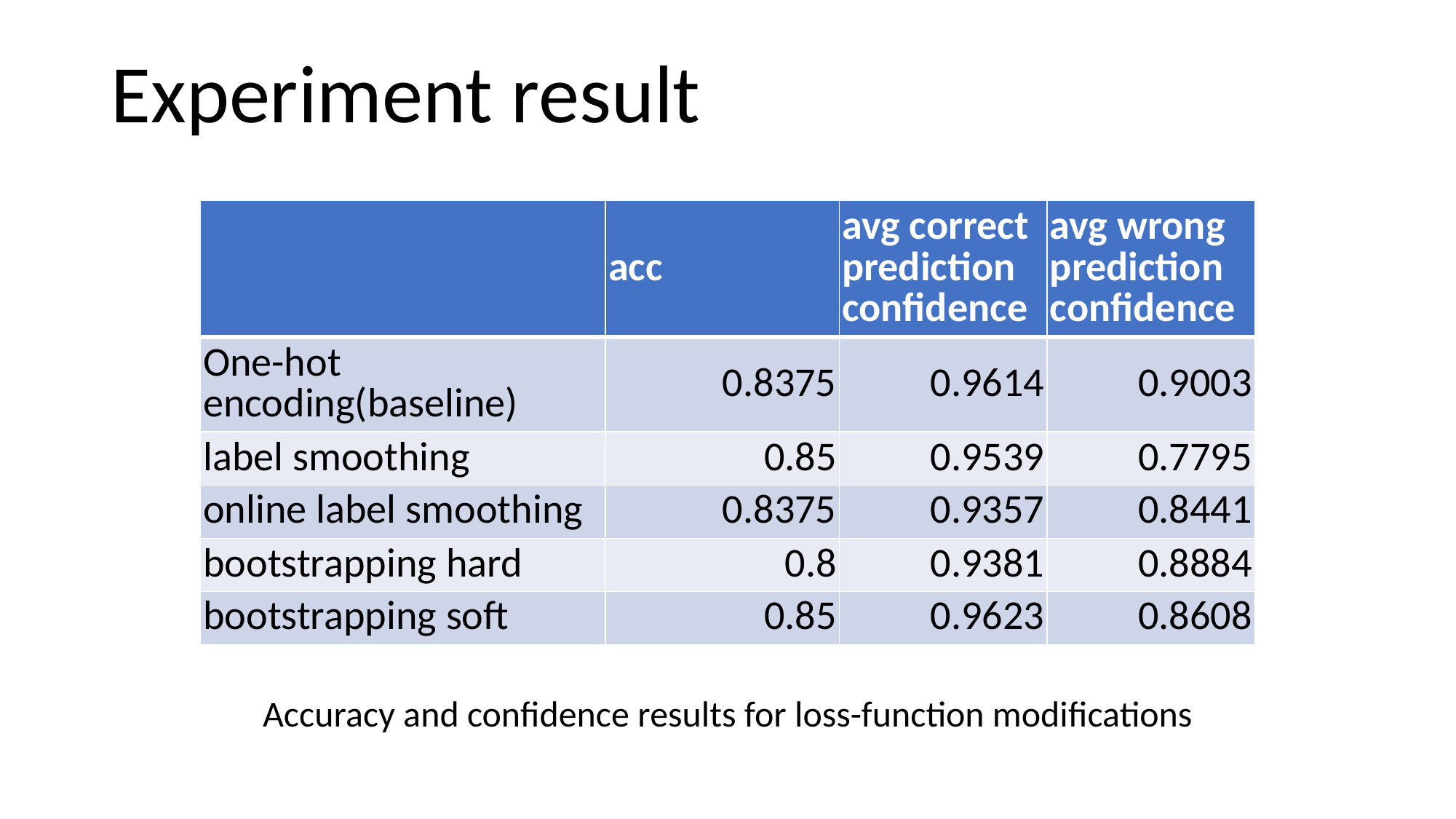

# Experiment result
|  | acc | avg correct prediction confidence | avg wrong prediction confidence |
| --- | --- | --- | --- |
| One-hot encoding(baseline) | 0.8375 | 0.9614 | 0.9003 |
| label smoothing | 0.85 | 0.9539 | 0.7795 |
| online label smoothing | 0.8375 | 0.9357 | 0.8441 |
| bootstrapping hard | 0.8 | 0.9381 | 0.8884 |
| bootstrapping soft | 0.85 | 0.9623 | 0.8608 |
Accuracy and confidence results for loss-function modifications